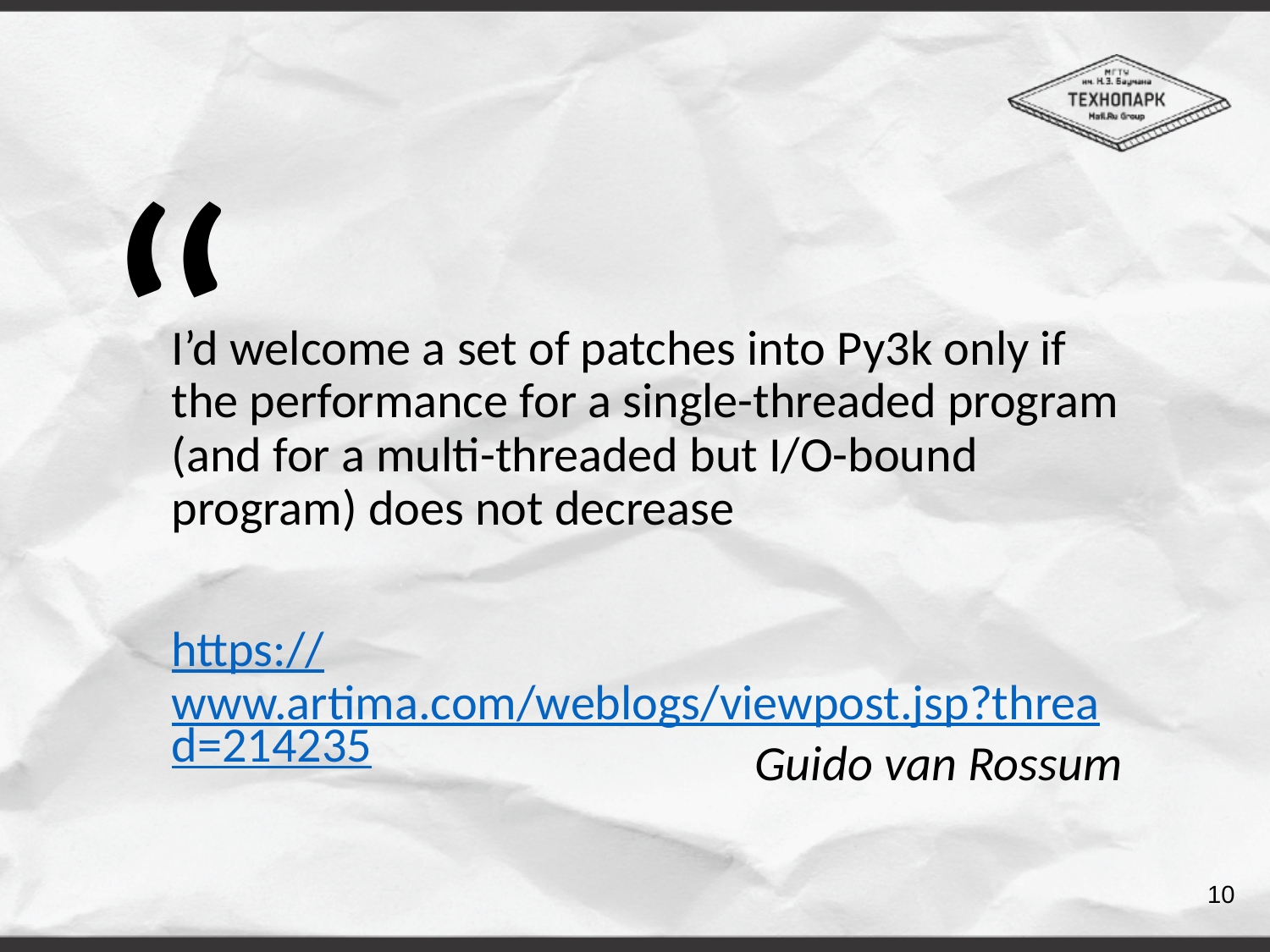

I’d welcome a set of patches into Py3k only if the performance for a single-threaded program (and for a multi-threaded but I/O-bound program) does not decrease

https://www.artima.com/weblogs/viewpost.jsp?thread=214235

Guido van Rossum
10